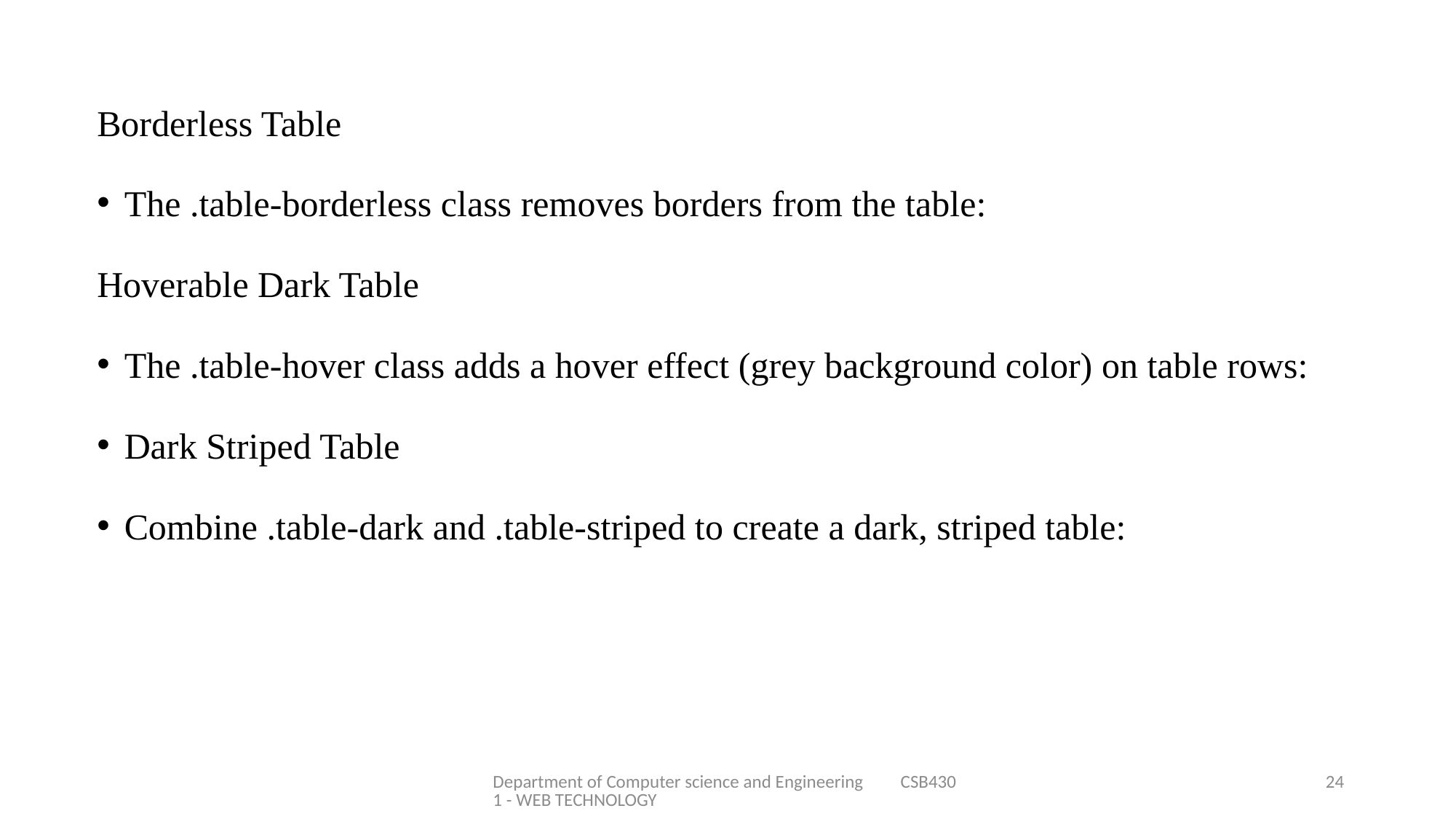

Borderless Table
The .table-borderless class removes borders from the table:
Hoverable Dark Table
The .table-hover class adds a hover effect (grey background color) on table rows:
Dark Striped Table
Combine .table-dark and .table-striped to create a dark, striped table:

Department of Computer science and Engineering         CSB4301 - WEB TECHNOLOGY
24